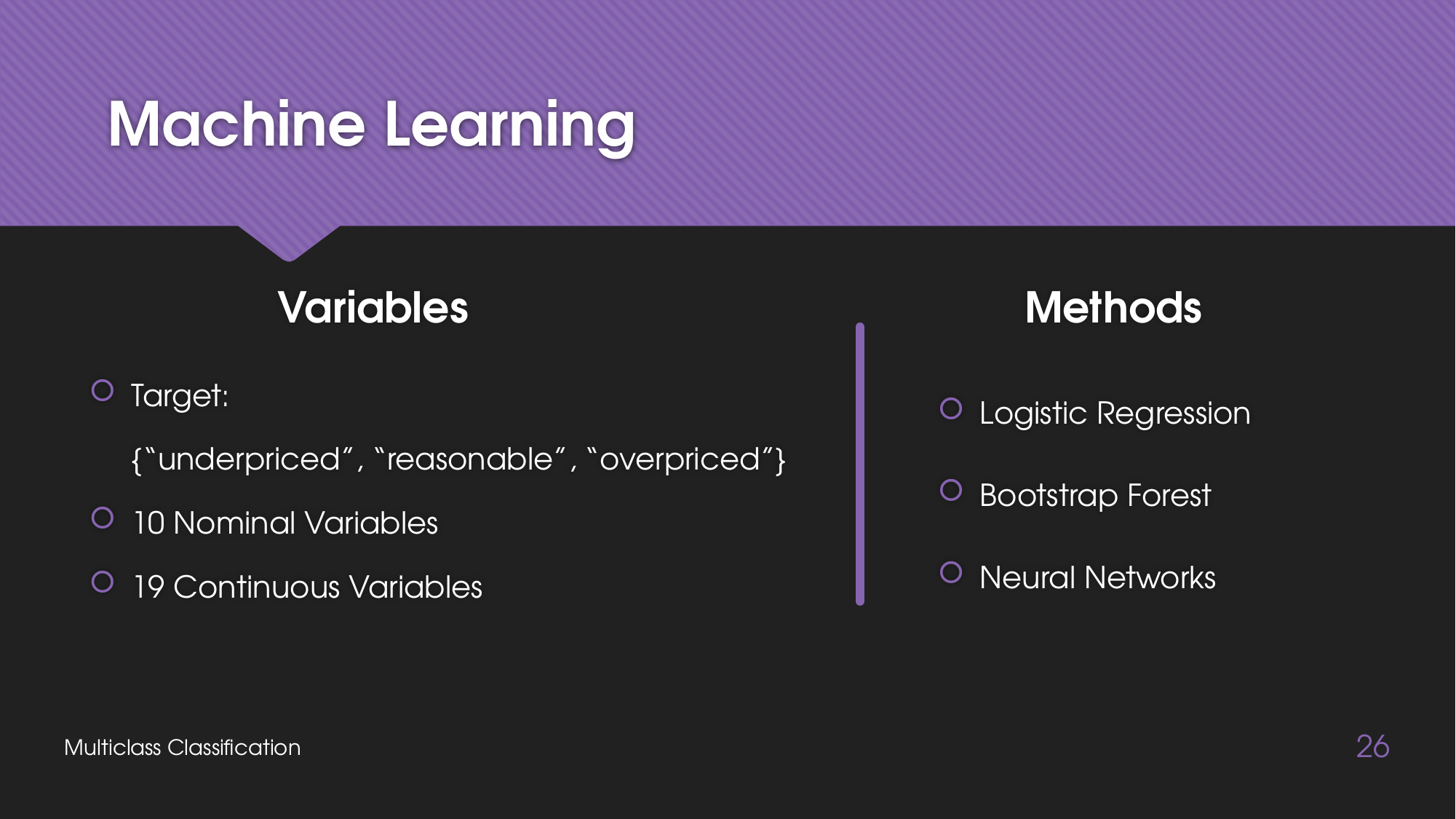

# Machine Learning
Variables
Methods
Target:
{“underpriced”, “reasonable”, “overpriced”}
10 Nominal Variables
19 Continuous Variables
Logistic Regression
Bootstrap Forest
Neural Networks
26
Multiclass Classification